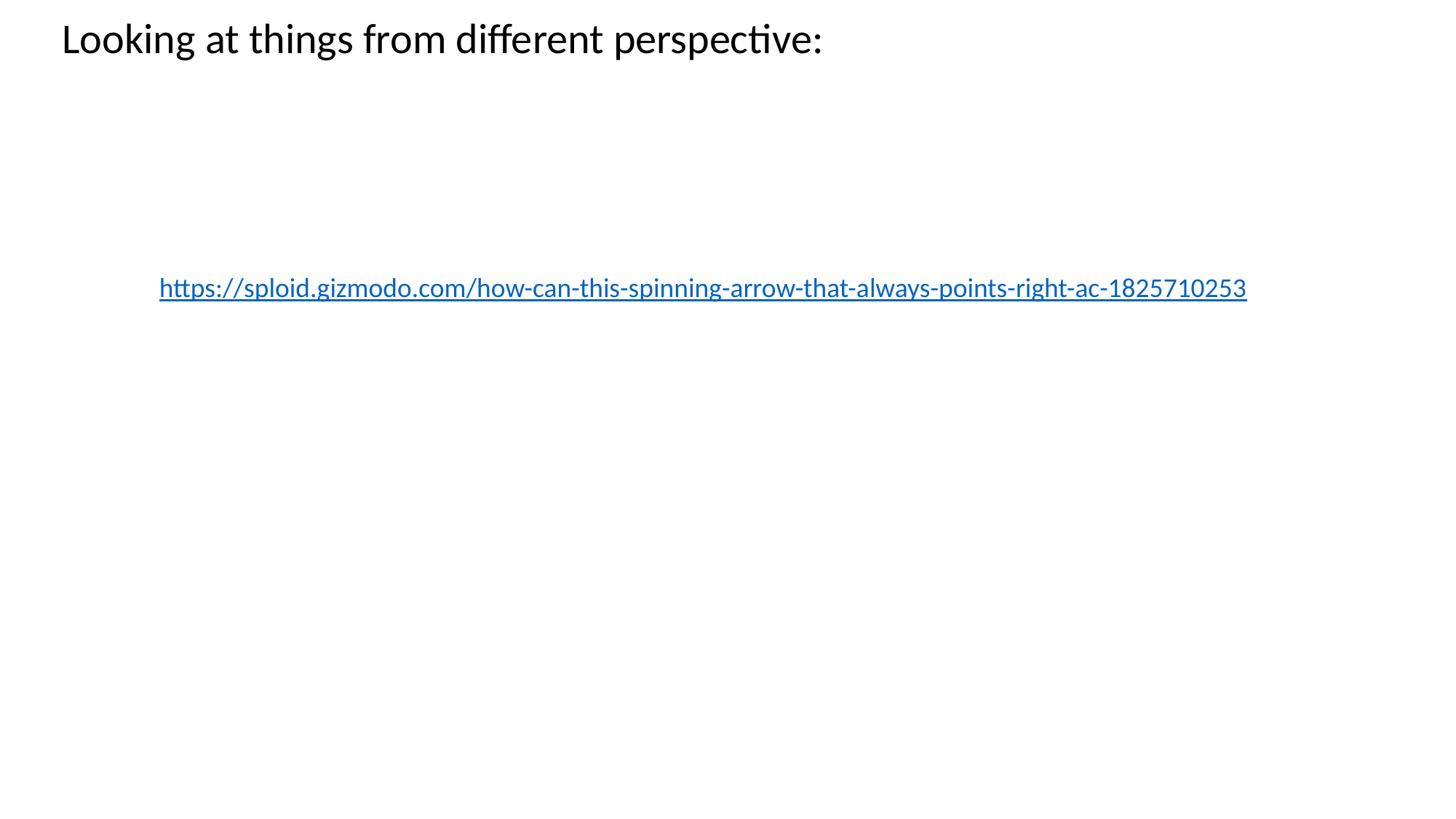

Looking at things from different perspective:

https://sploid.gizmodo.com/how-can-this-spinning-arrow-that-always-points-right-ac-1825710253